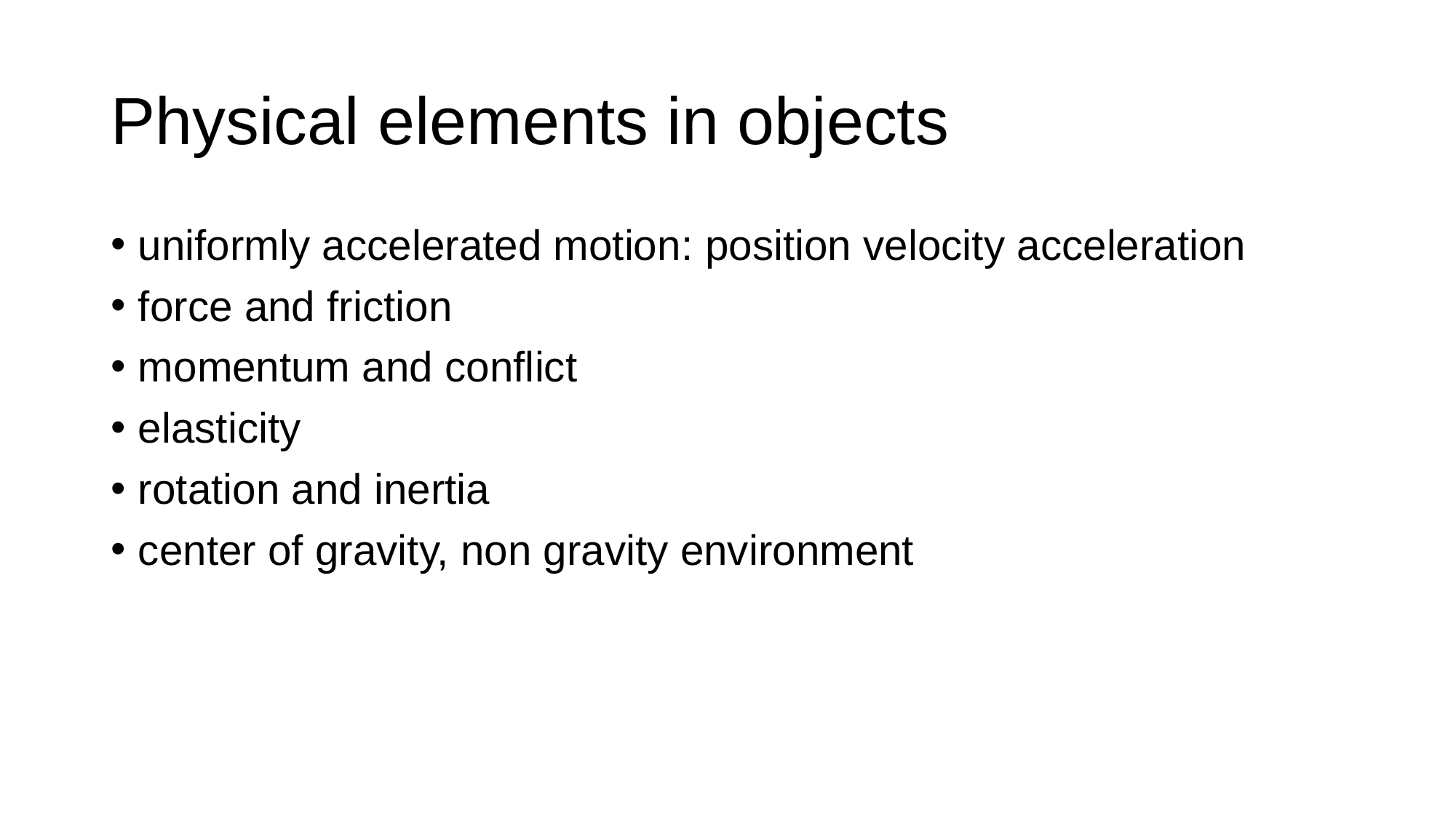

# Physical elements in objects
uniformly accelerated motion: position velocity acceleration
force and friction
momentum and conflict
elasticity
rotation and inertia
center of gravity, non gravity environment